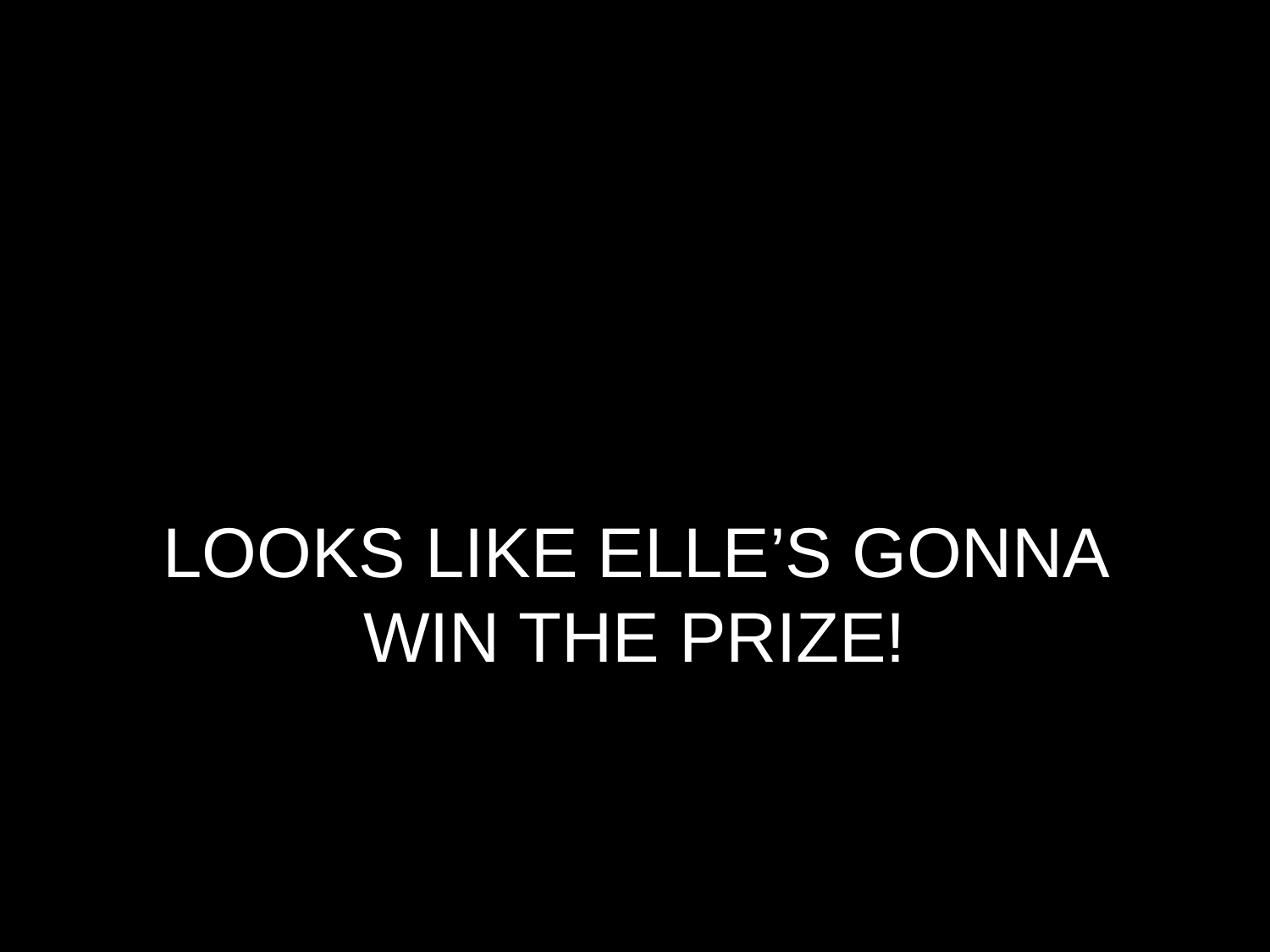

# LOOKS LIKE ELLE’S GONNA WIN THE PRIZE!